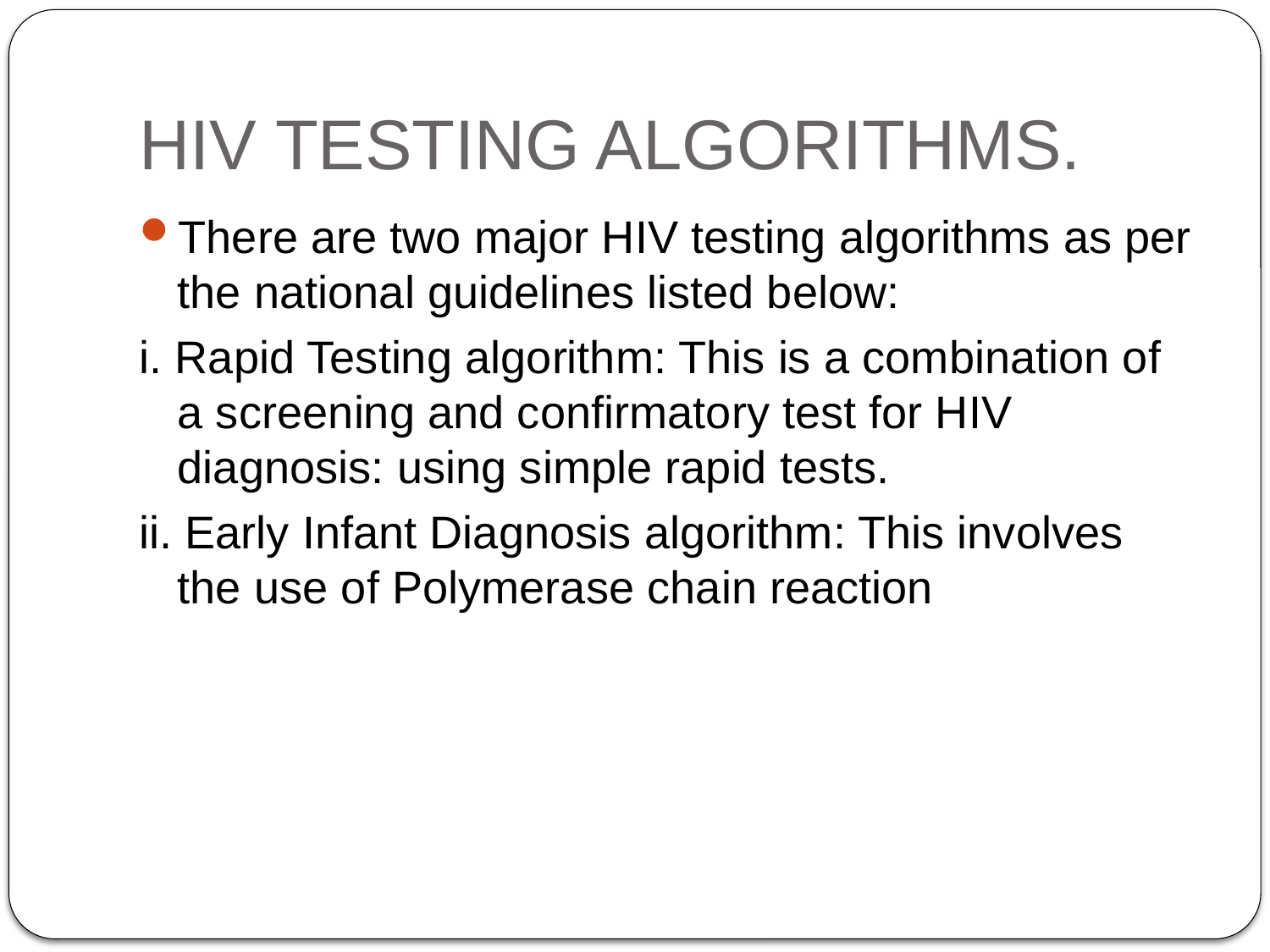

# HIV TESTING ALGORITHMS.
There are two major HIV testing algorithms as per the national guidelines listed below:
i. Rapid Testing algorithm: This is a combination of a screening and confirmatory test for HIV diagnosis: using simple rapid tests.
ii. Early Infant Diagnosis algorithm: This involves the use of Polymerase chain reaction